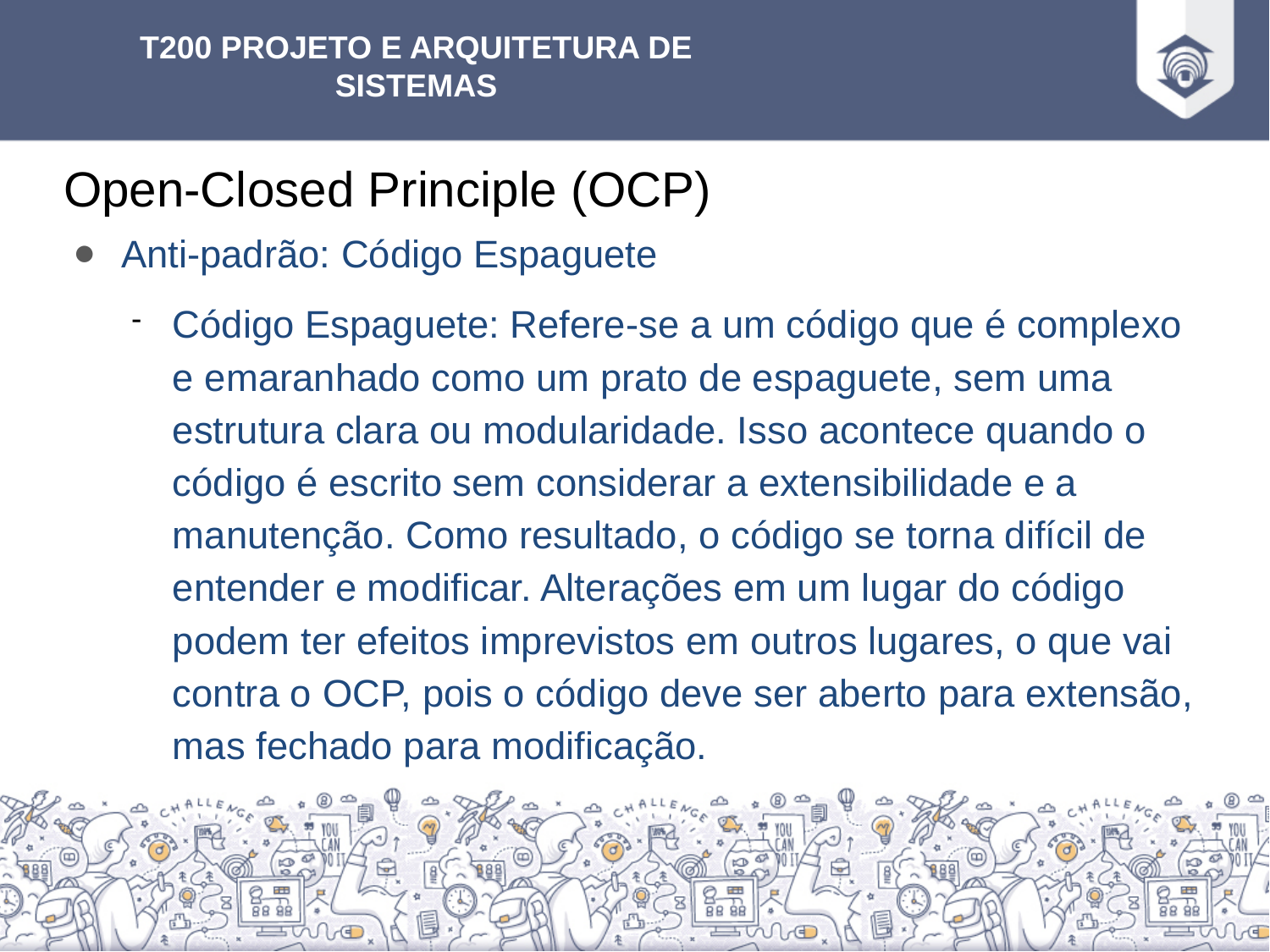

# Open-Closed Principle (OCP)
Anti-padrão: Código Espaguete
Código Espaguete: Refere-se a um código que é complexo e emaranhado como um prato de espaguete, sem uma estrutura clara ou modularidade. Isso acontece quando o código é escrito sem considerar a extensibilidade e a manutenção. Como resultado, o código se torna difícil de entender e modificar. Alterações em um lugar do código podem ter efeitos imprevistos em outros lugares, o que vai contra o OCP, pois o código deve ser aberto para extensão, mas fechado para modificação.